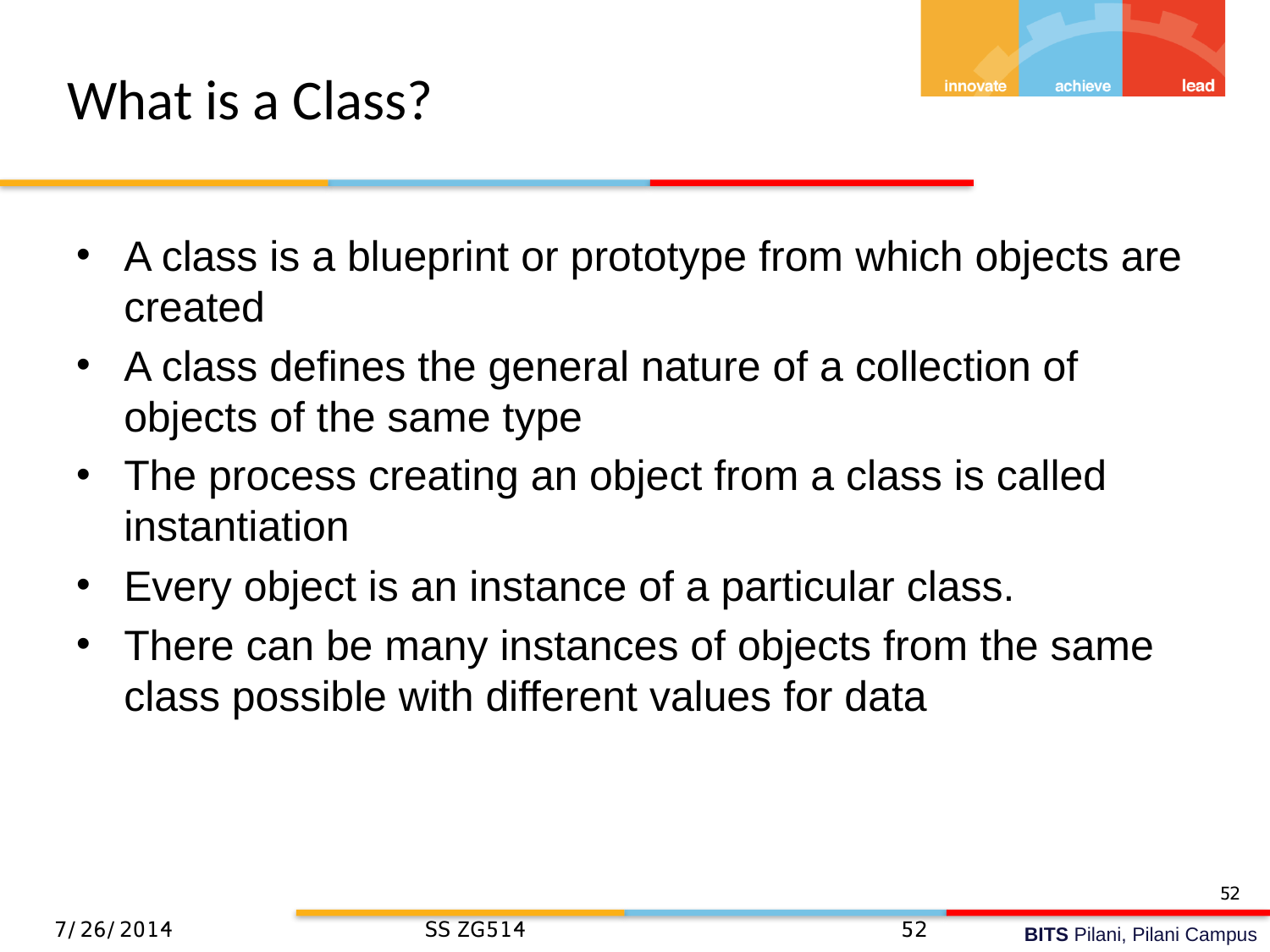

# What is a Class?
A class is a blueprint or prototype from which objects are created
A class defines the general nature of a collection of objects of the same type
The process creating an object from a class is called instantiation
Every object is an instance of a particular class.
There can be many instances of objects from the same class possible with different values for data

52
7/26/2014
SS ZG514
52